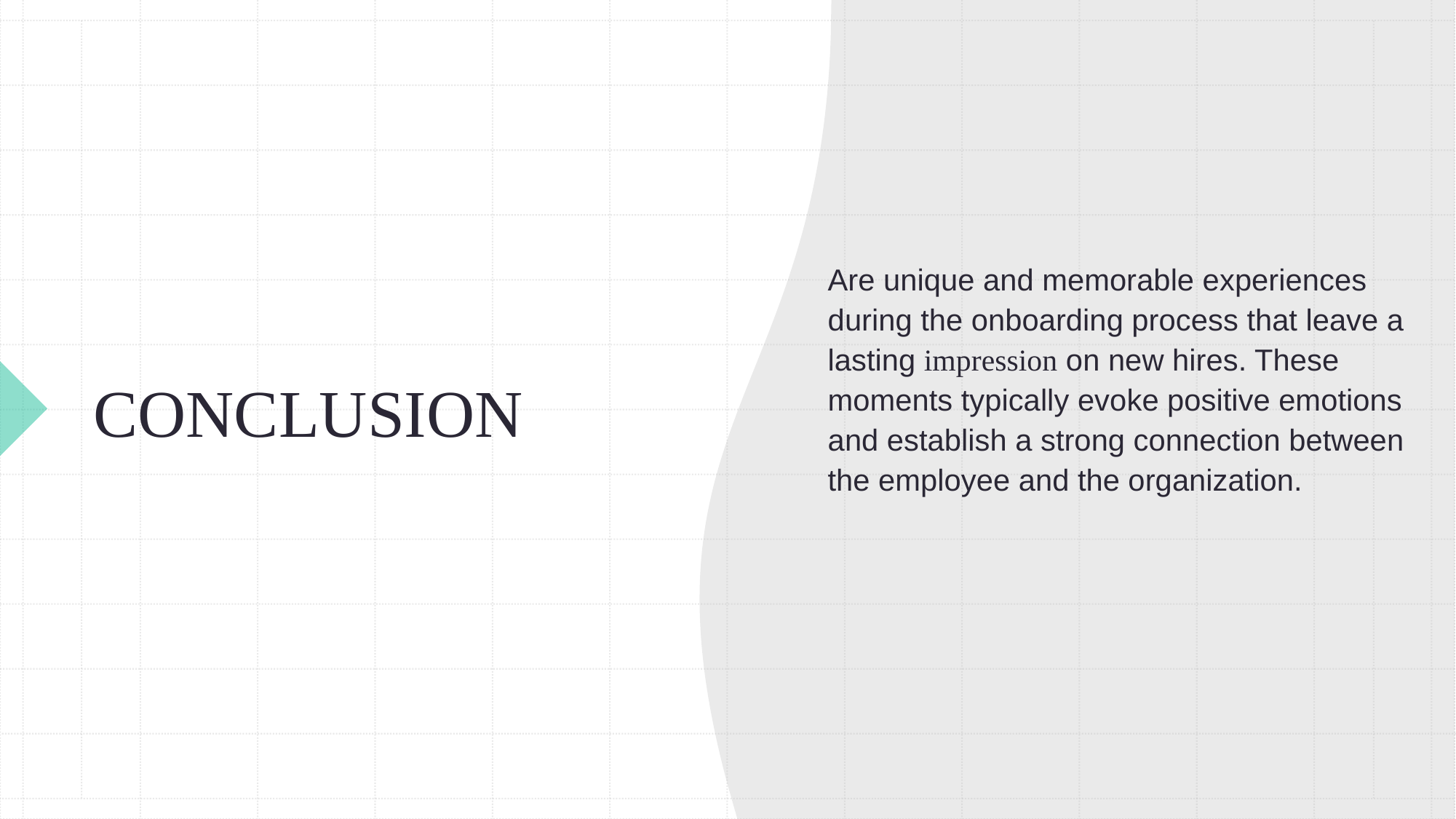

Are unique and memorable experiences during the onboarding process that leave a lasting impression on new hires. These moments typically evoke positive emotions and establish a strong connection between the employee and the organization.
# CONCLUSION